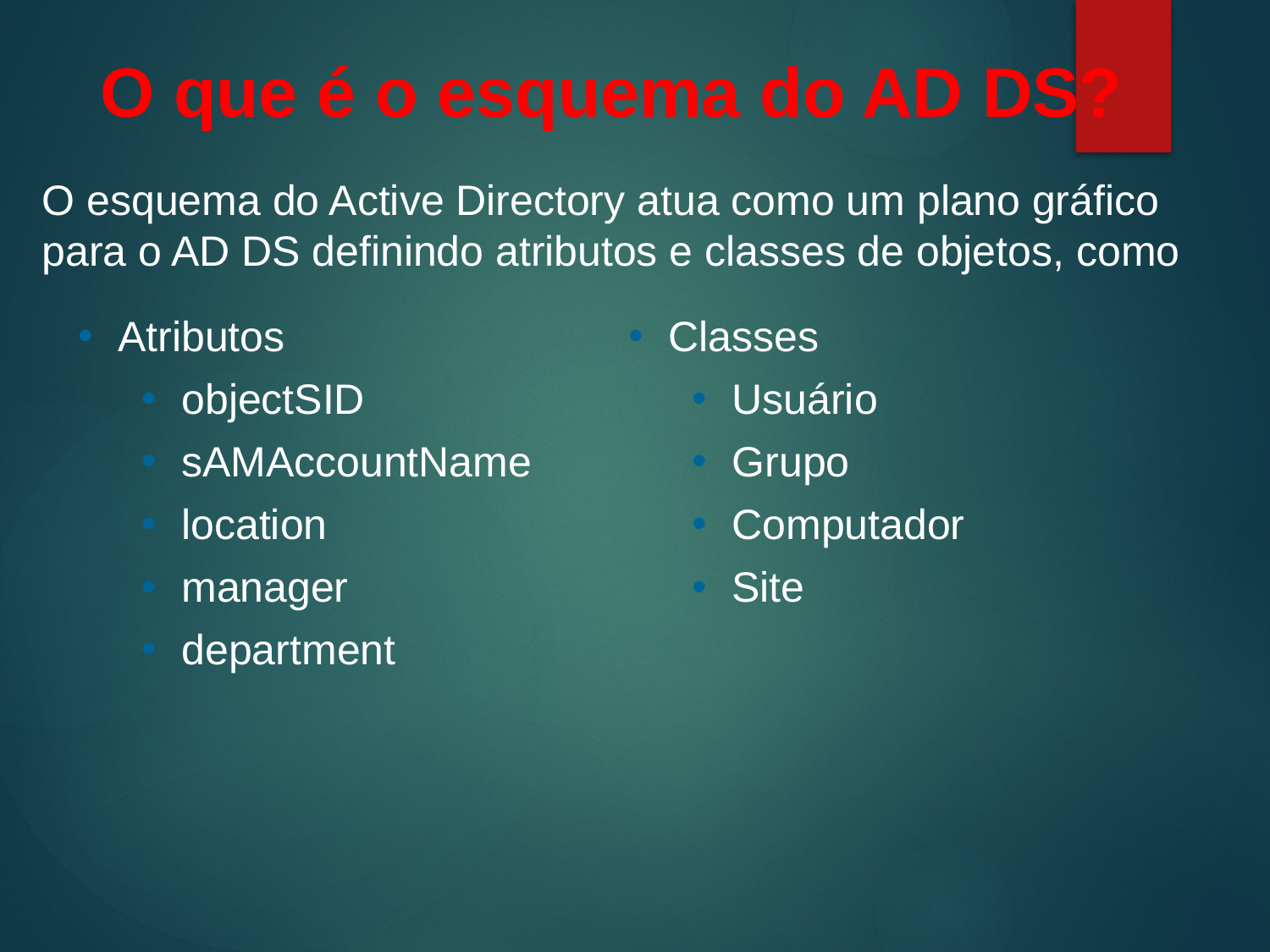

O que é o esquema do AD DS?
O esquema do Active Directory atua como um plano gráfico para o AD DS definindo atributos e classes de objetos, como

Atributos
objectSID
sAMAccountName
location
manager
department
Classes
Usuário
Grupo
Computador
Site